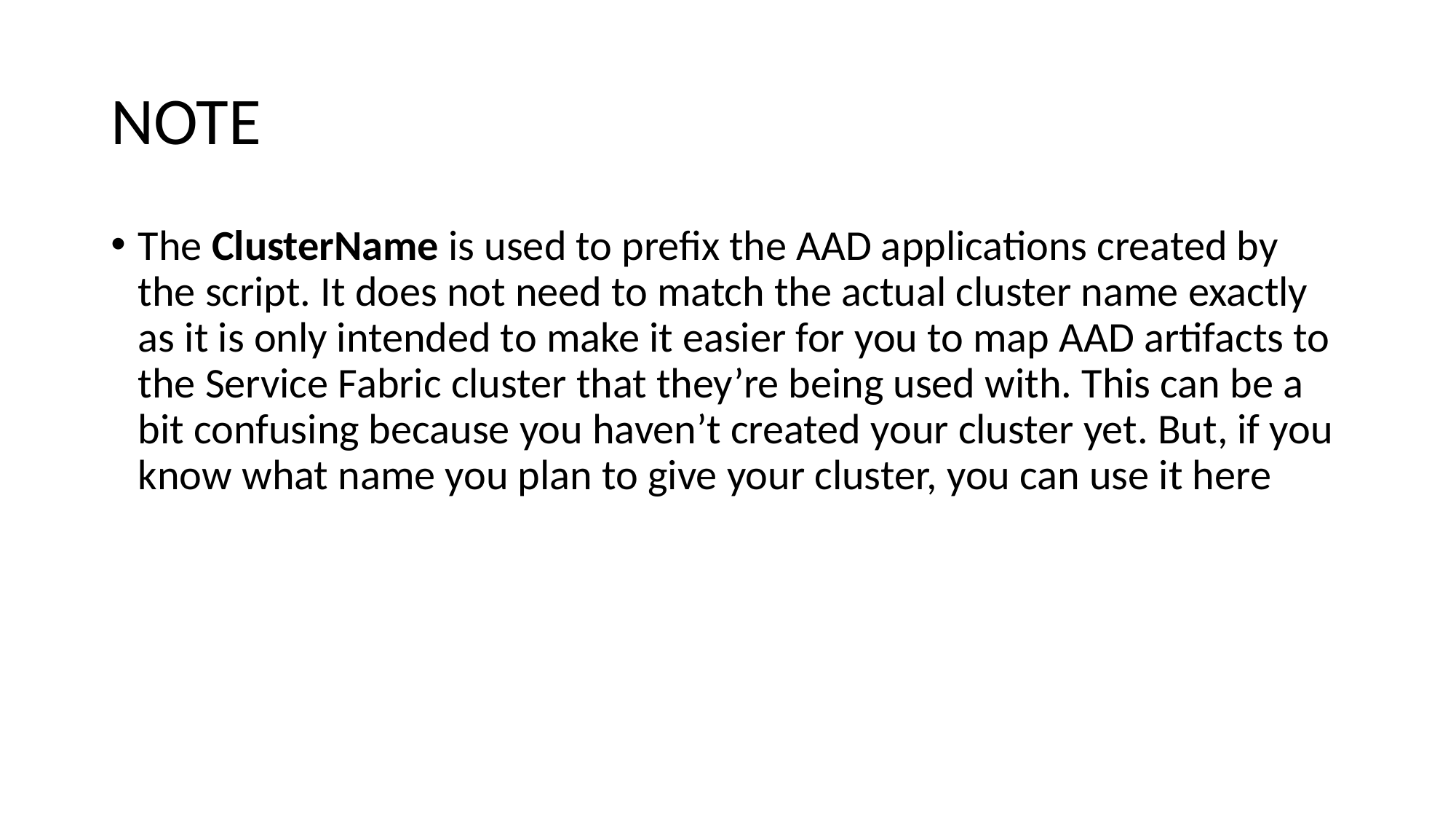

# NOTE
The ClusterName is used to prefix the AAD applications created by the script. It does not need to match the actual cluster name exactly as it is only intended to make it easier for you to map AAD artifacts to the Service Fabric cluster that they’re being used with. This can be a bit confusing because you haven’t created your cluster yet. But, if you know what name you plan to give your cluster, you can use it here